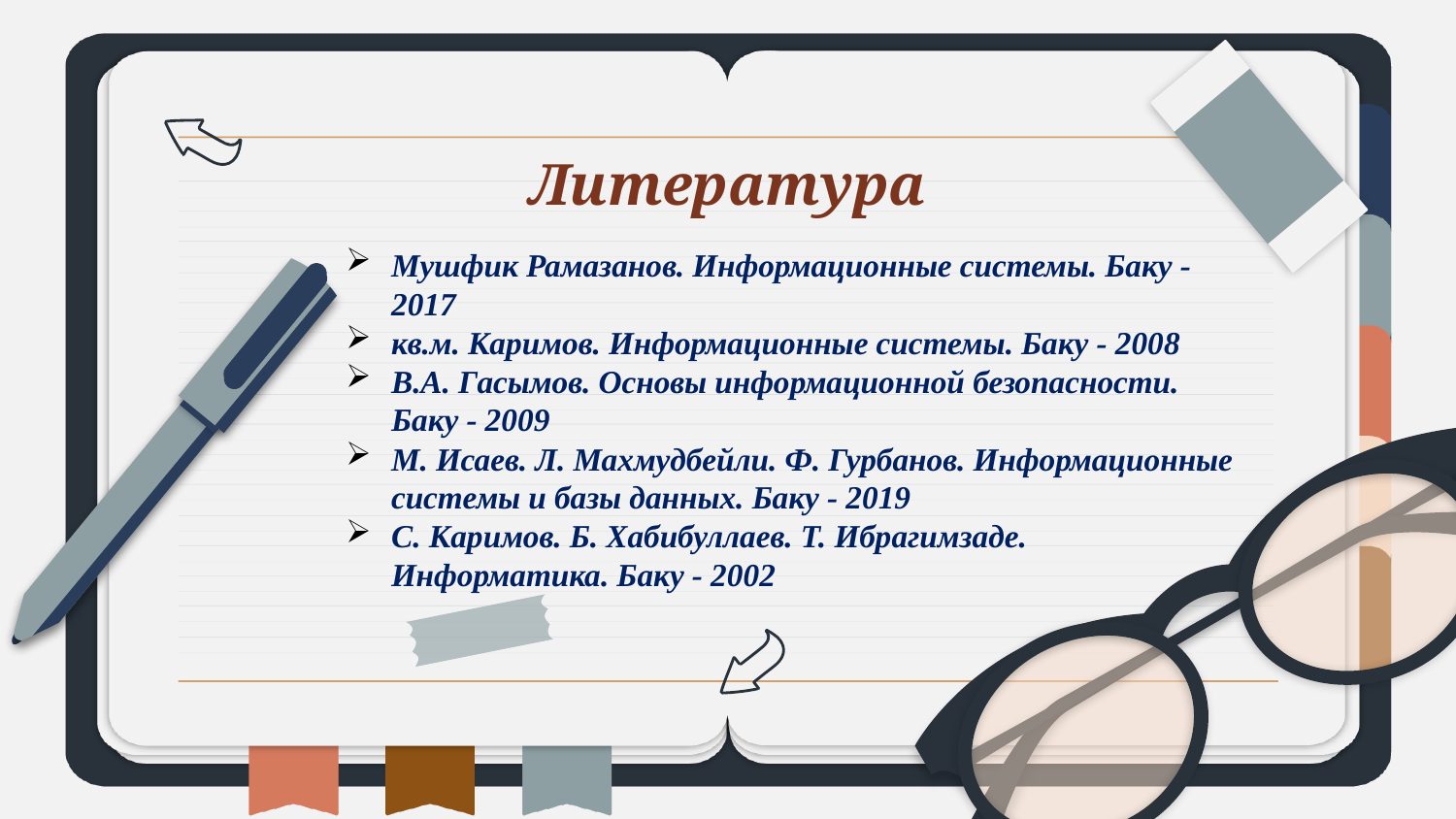

Литература

Мушфик Рамазанов. Информационные системы. Баку - 2017
кв.м. Каримов. Информационные системы. Баку - 2008
В.А. Гасымов. Основы информационной безопасности. Баку - 2009
М. Исаев. Л. Махмудбейли. Ф. Гурбанов. Информационные системы и базы данных. Баку - 2019
С. Каримов. Б. Хабибуллаев. Т. Ибрагимзаде. Информатика. Баку - 2002